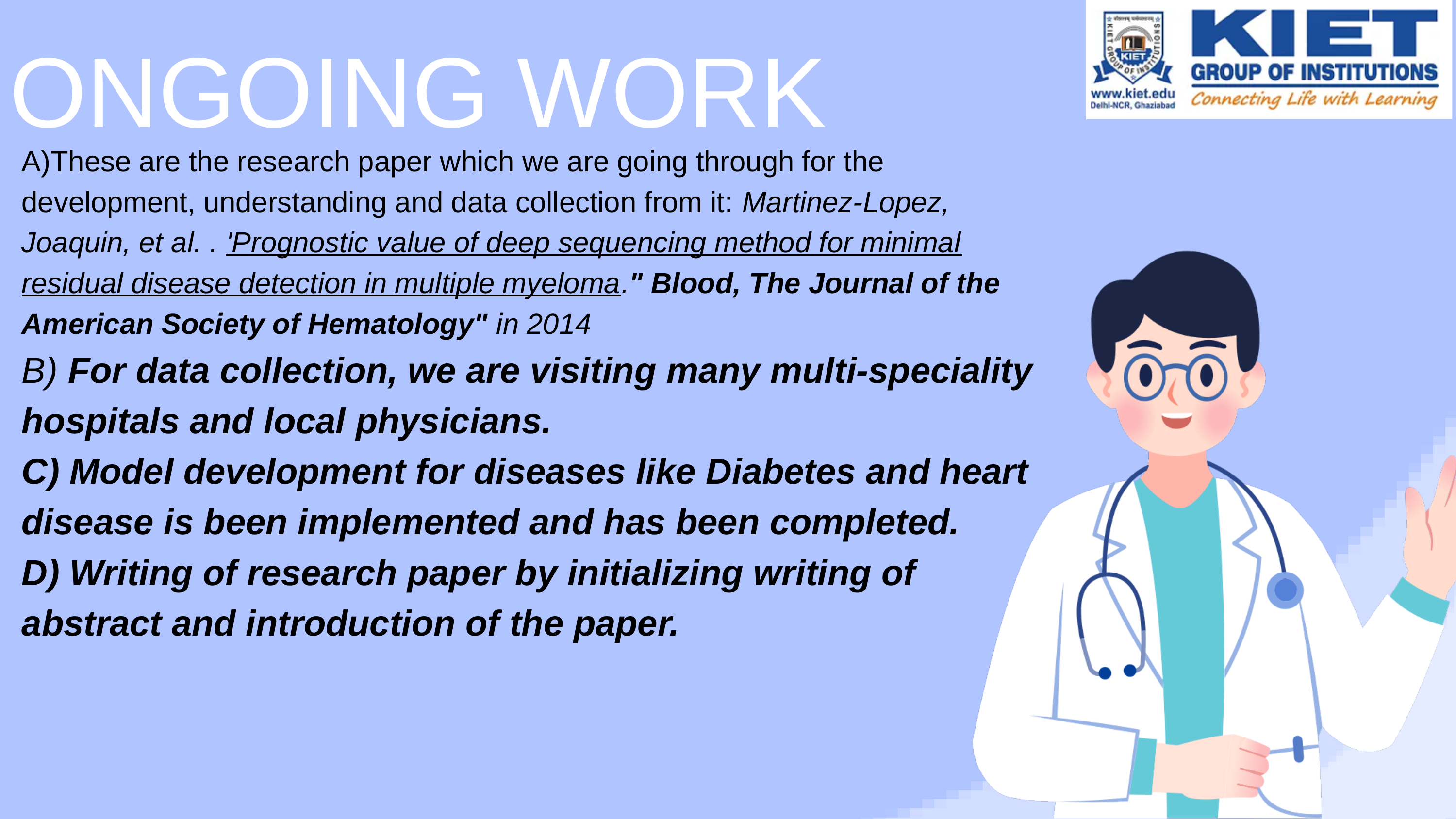

ONGOING WORK

A)These are the research paper which we are going through for the development, understanding and data collection from it: Martinez-Lopez, Joaquin, et al. . 'Prognostic value of deep sequencing method for minimal residual disease detection in multiple myeloma." Blood, The Journal of the American Society of Hematology" in 2014
B) For data collection, we are visiting many multi-speciality hospitals and local physicians.
C) Model development for diseases like Diabetes and heart disease is been implemented and has been completed.
D) Writing of research paper by initializing writing of abstract and introduction of the paper.